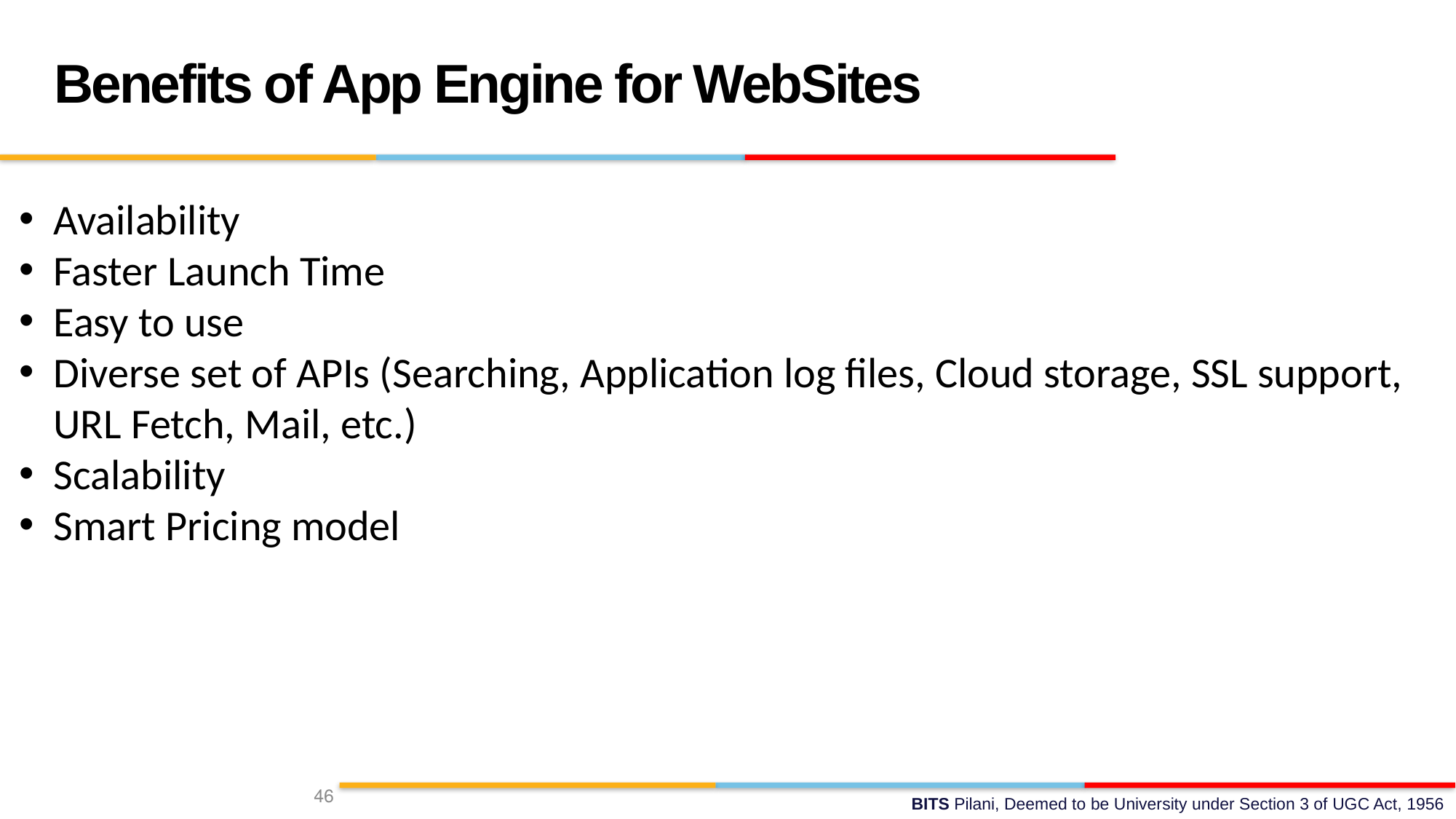

Benefits of App Engine for WebSites
Availability
Faster Launch Time
Easy to use
Diverse set of APIs (Searching, Application log files, Cloud storage, SSL support, URL Fetch, Mail, etc.)
Scalability
Smart Pricing model
46